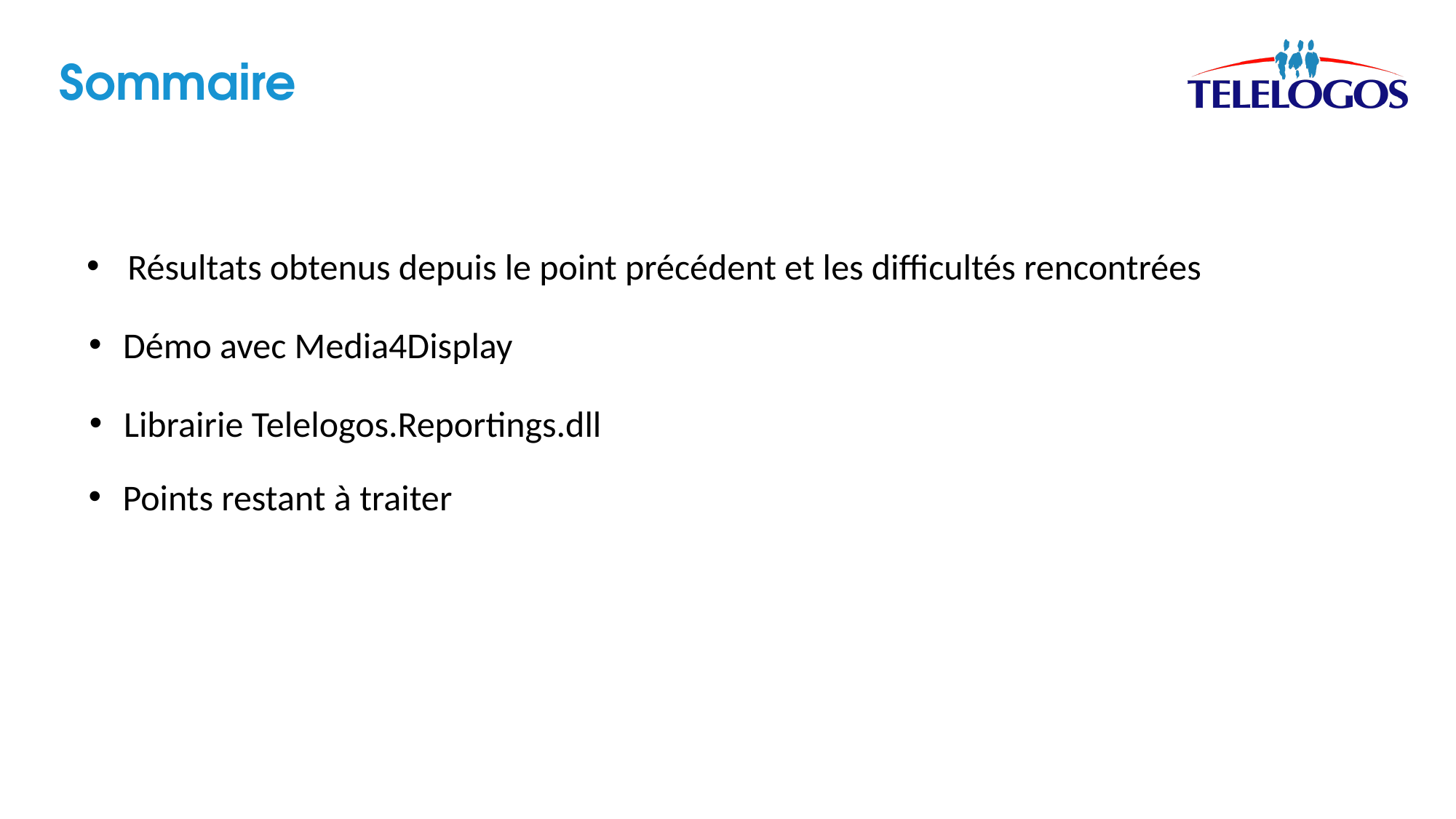

Sommaire
Résultats obtenus depuis le point précédent et les difficultés rencontrées
Démo avec Media4Display
Librairie Telelogos.Reportings.dll
Points restant à traiter